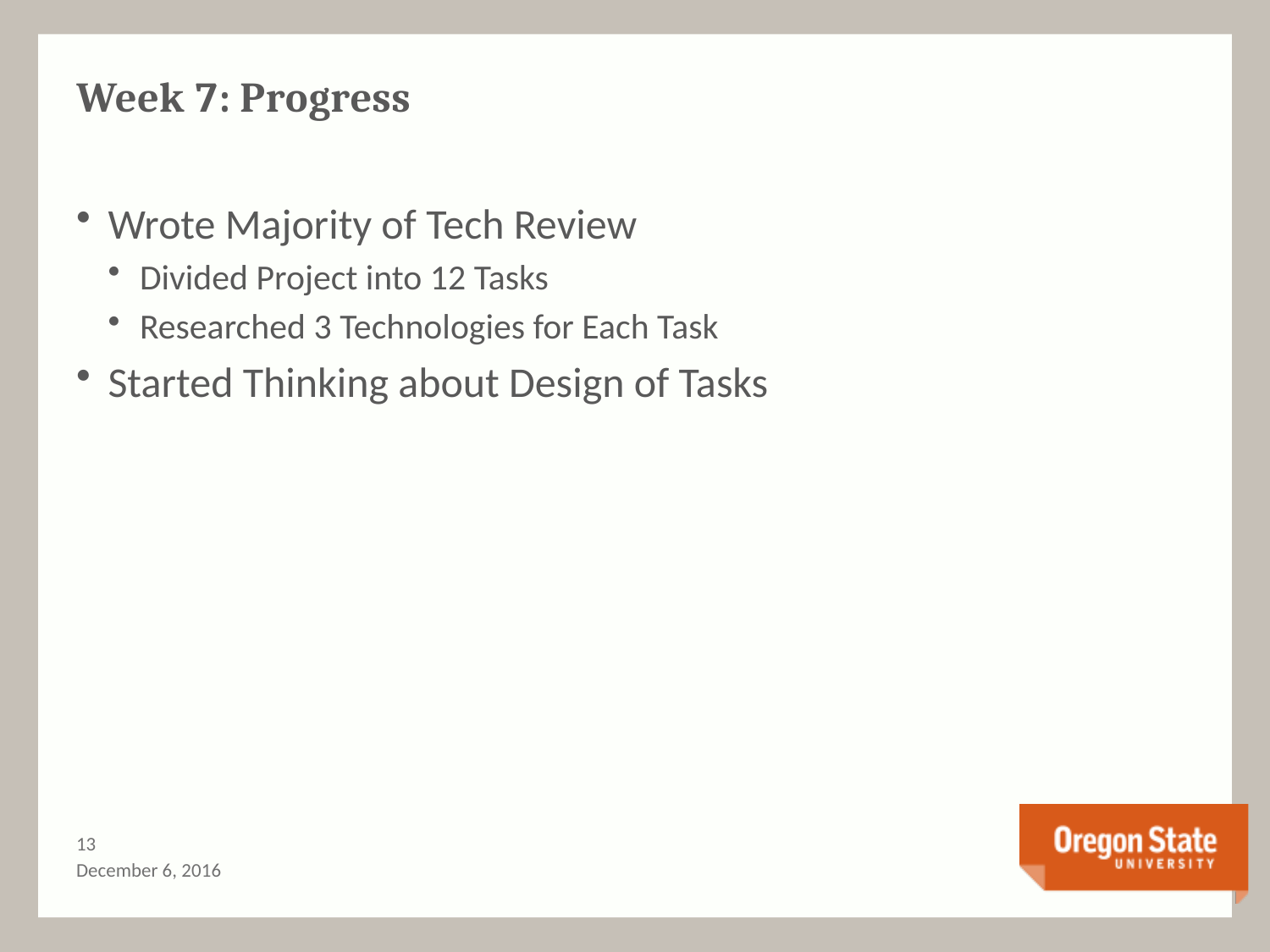

# Week 7: Progress
Wrote Majority of Tech Review
Divided Project into 12 Tasks
Researched 3 Technologies for Each Task
Started Thinking about Design of Tasks
13
December 6, 2016